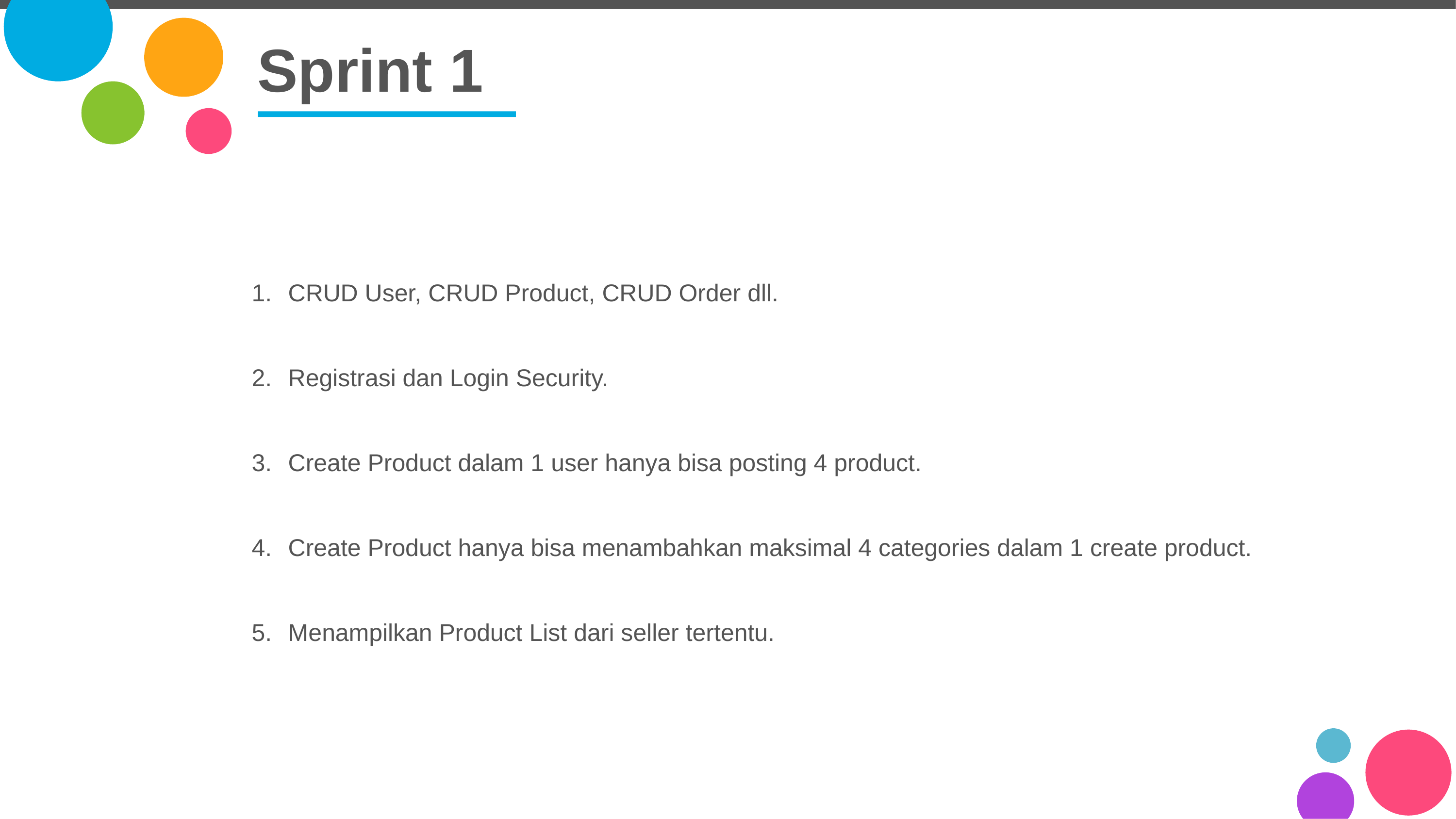

# Sprint 1
CRUD User, CRUD Product, CRUD Order dll.
Registrasi dan Login Security.
Create Product dalam 1 user hanya bisa posting 4 product.
Create Product hanya bisa menambahkan maksimal 4 categories dalam 1 create product.
Menampilkan Product List dari seller tertentu.